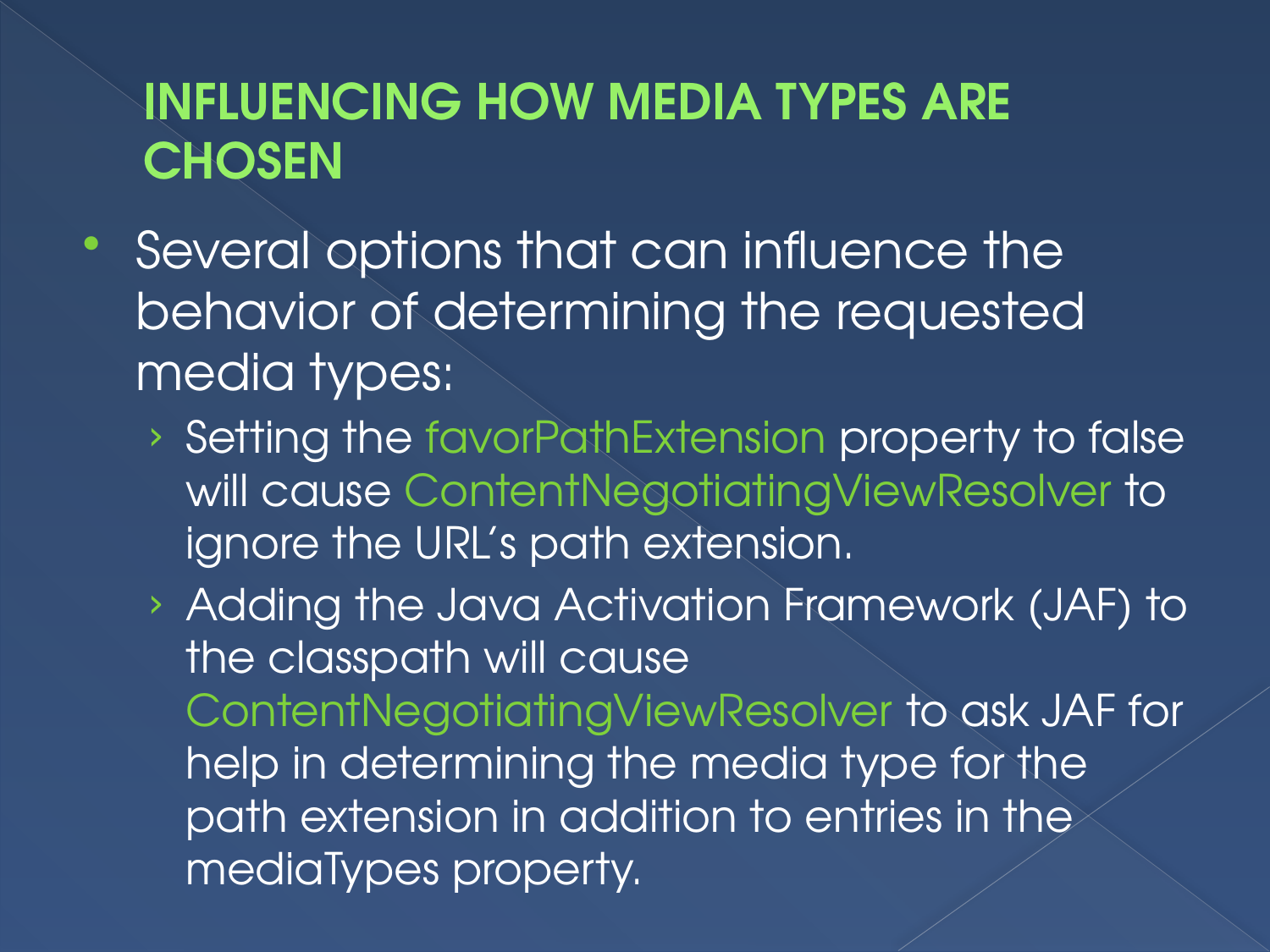

# INFLUENCING HOW MEDIA TYPES ARE CHOSEN
Several options that can influence the behavior of determining the requested media types:
Setting the favorPathExtension property to false will cause ContentNegotiatingViewResolver to ignore the URL’s path extension.
Adding the Java Activation Framework (JAF) to the classpath will cause ContentNegotiatingViewResolver to ask JAF for help in determining the media type for the path extension in addition to entries in the mediaTypes property.